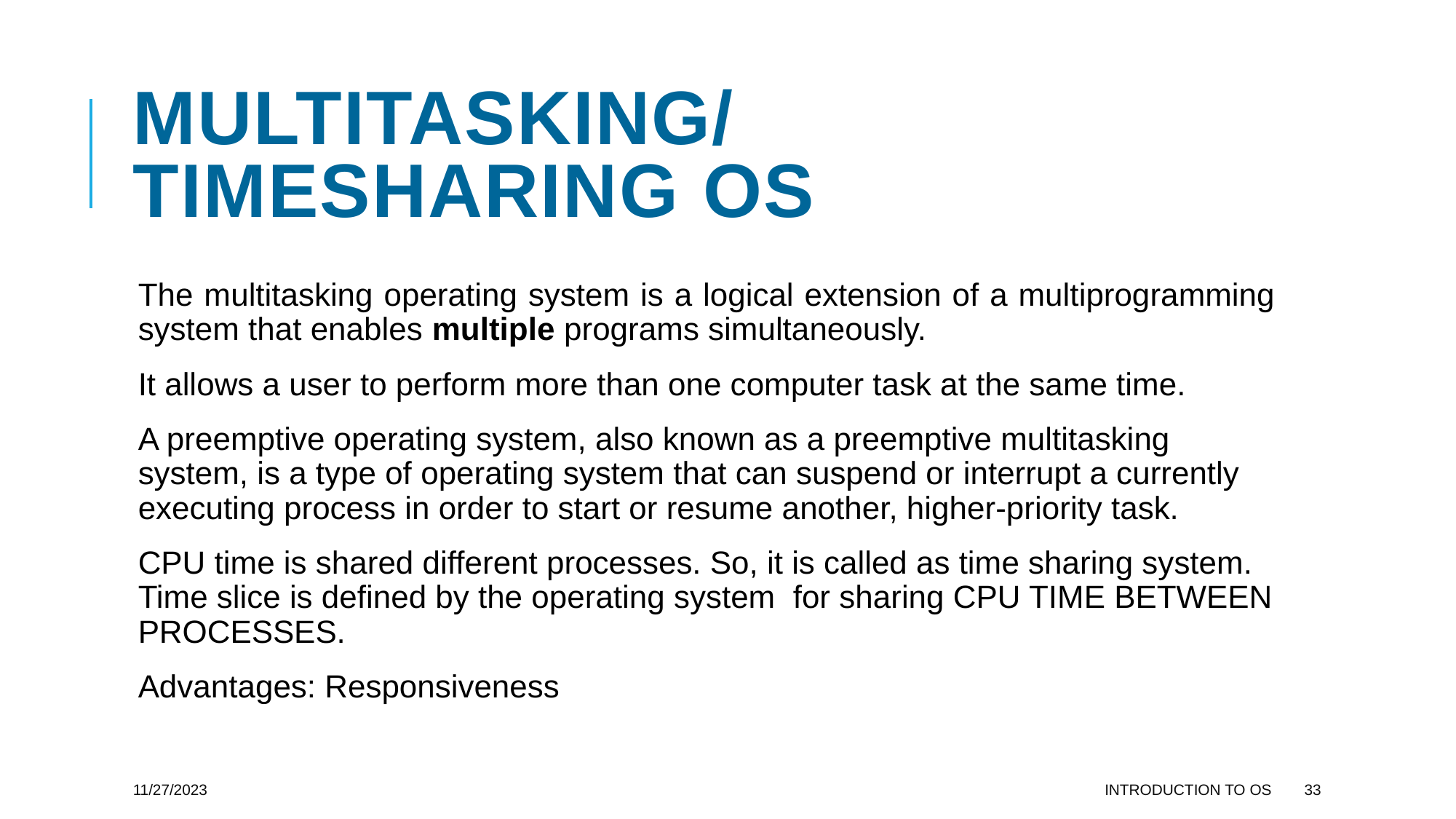

# Multitasking/Timesharing OS
The multitasking operating system is a logical extension of a multiprogramming system that enables multiple programs simultaneously.
It allows a user to perform more than one computer task at the same time.
A preemptive operating system, also known as a preemptive multitasking system, is a type of operating system that can suspend or interrupt a currently executing process in order to start or resume another, higher-priority task.
CPU time is shared different processes. So, it is called as time sharing system. Time slice is defined by the operating system  for sharing CPU TIME BETWEEN PROCESSES.
Advantages: Responsiveness
11/27/2023
Introduction to OS
33